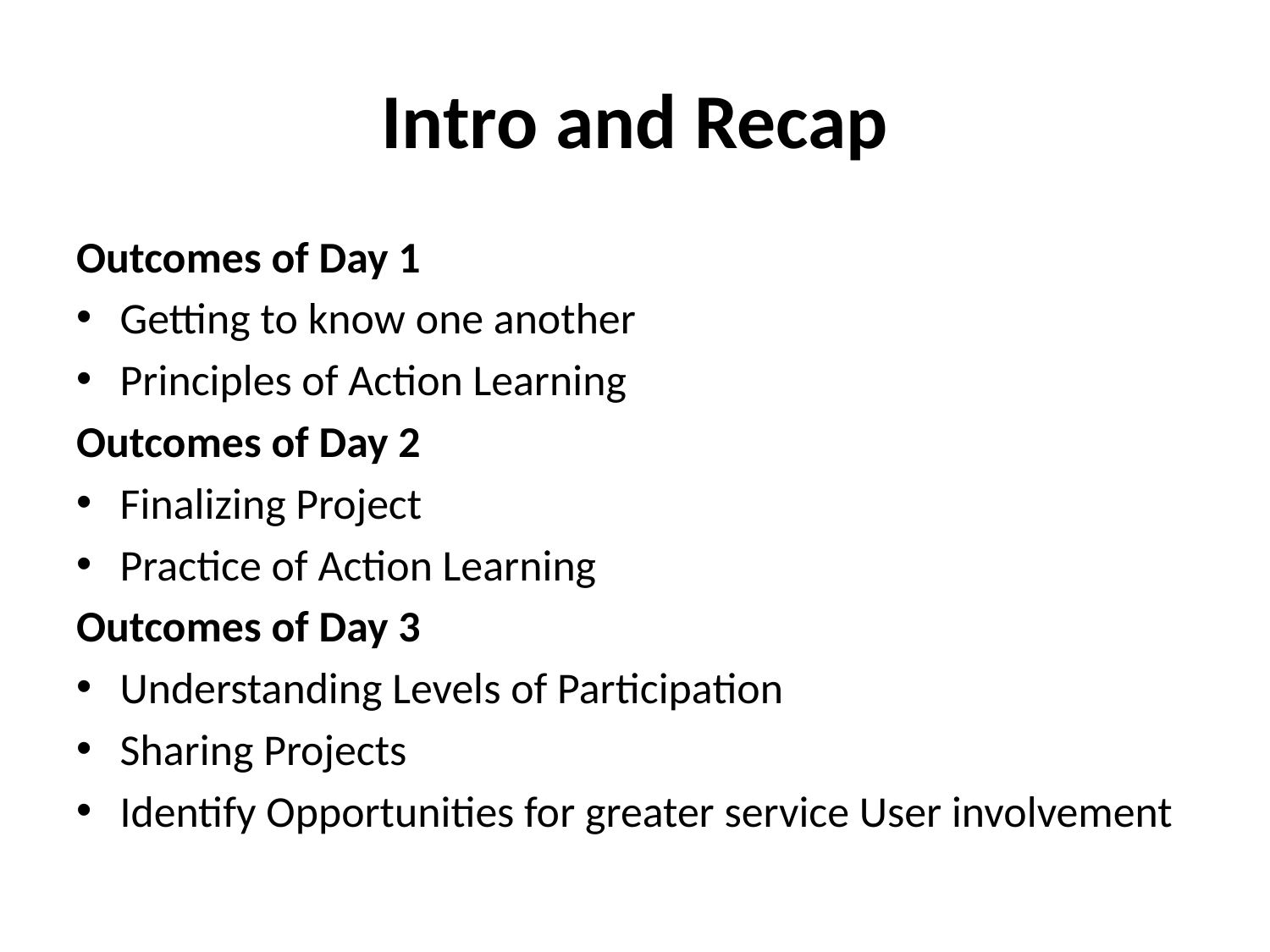

# Intro and Recap
Outcomes of Day 1
Getting to know one another
Principles of Action Learning
Outcomes of Day 2
Finalizing Project
Practice of Action Learning
Outcomes of Day 3
Understanding Levels of Participation
Sharing Projects
Identify Opportunities for greater service User involvement